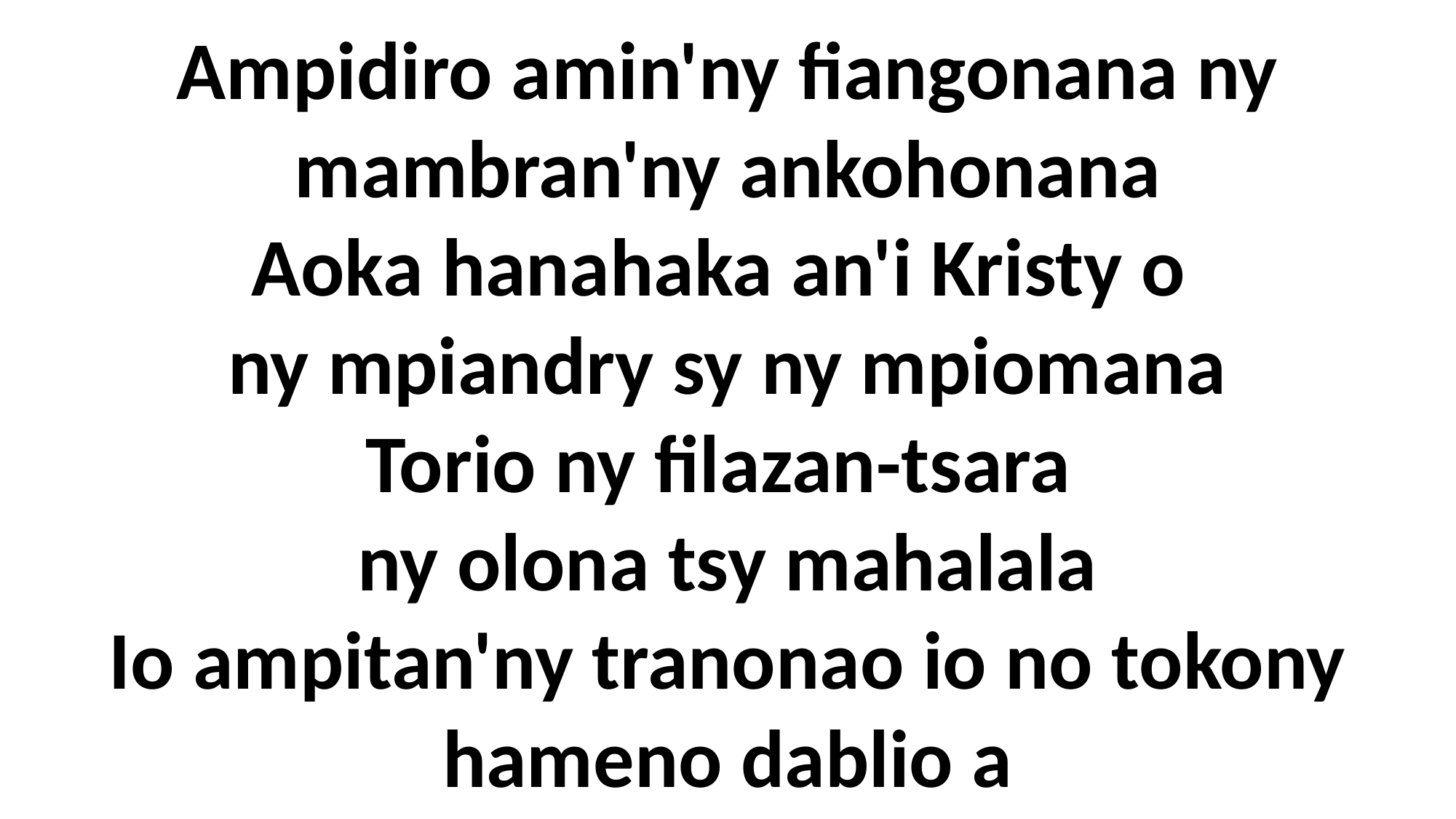

Ampidiro amin'ny fiangonana ny mambran'ny ankohonana
Aoka hanahaka an'i Kristy o
ny mpiandry sy ny mpiomana
Torio ny filazan-tsara
ny olona tsy mahalala
Io ampitan'ny tranonao io no tokony hameno dablio a